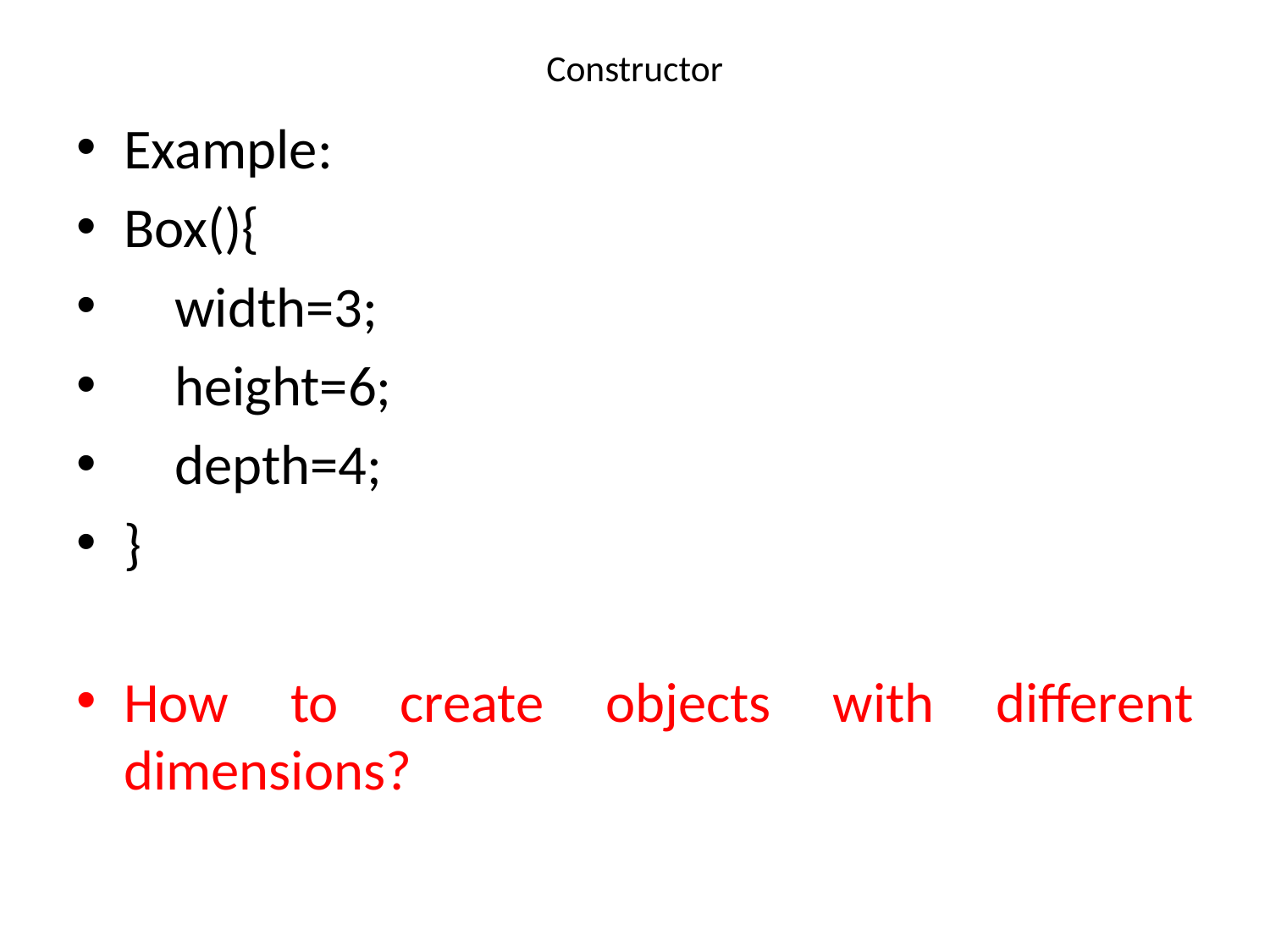

# Constructor
Example:
Box(){
    width=3;
    height=6;
    depth=4;
}

How to create objects with different dimensions?